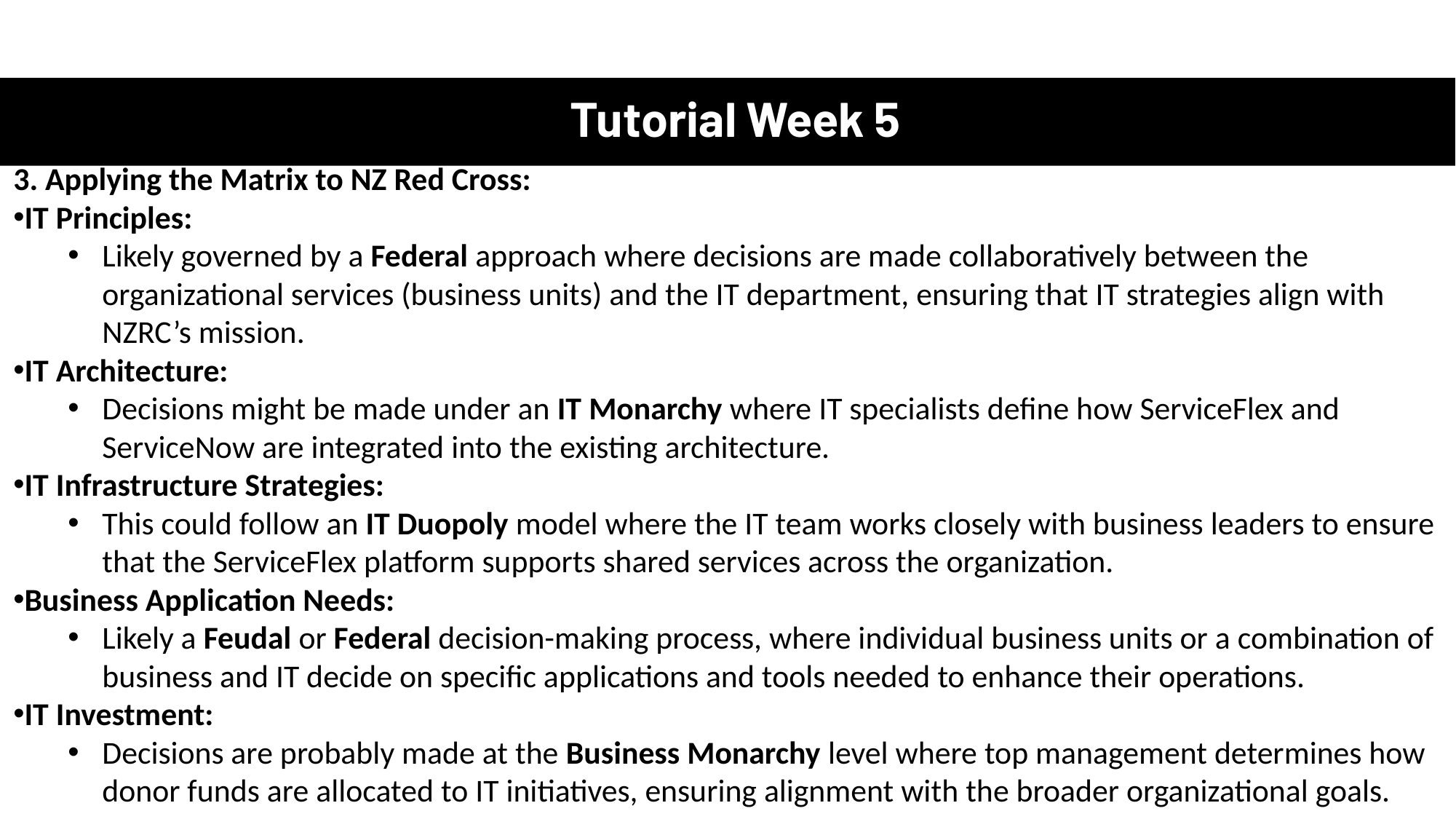

# Tutorial Week 5

3. Applying the Matrix to NZ Red Cross:
IT Principles:
Likely governed by a Federal approach where decisions are made collaboratively between the organizational services (business units) and the IT department, ensuring that IT strategies align with NZRC’s mission.
IT Architecture:
Decisions might be made under an IT Monarchy where IT specialists define how ServiceFlex and ServiceNow are integrated into the existing architecture.
IT Infrastructure Strategies:
This could follow an IT Duopoly model where the IT team works closely with business leaders to ensure that the ServiceFlex platform supports shared services across the organization.
Business Application Needs:
Likely a Feudal or Federal decision-making process, where individual business units or a combination of business and IT decide on specific applications and tools needed to enhance their operations.
IT Investment:
Decisions are probably made at the Business Monarchy level where top management determines how donor funds are allocated to IT initiatives, ensuring alignment with the broader organizational goals.